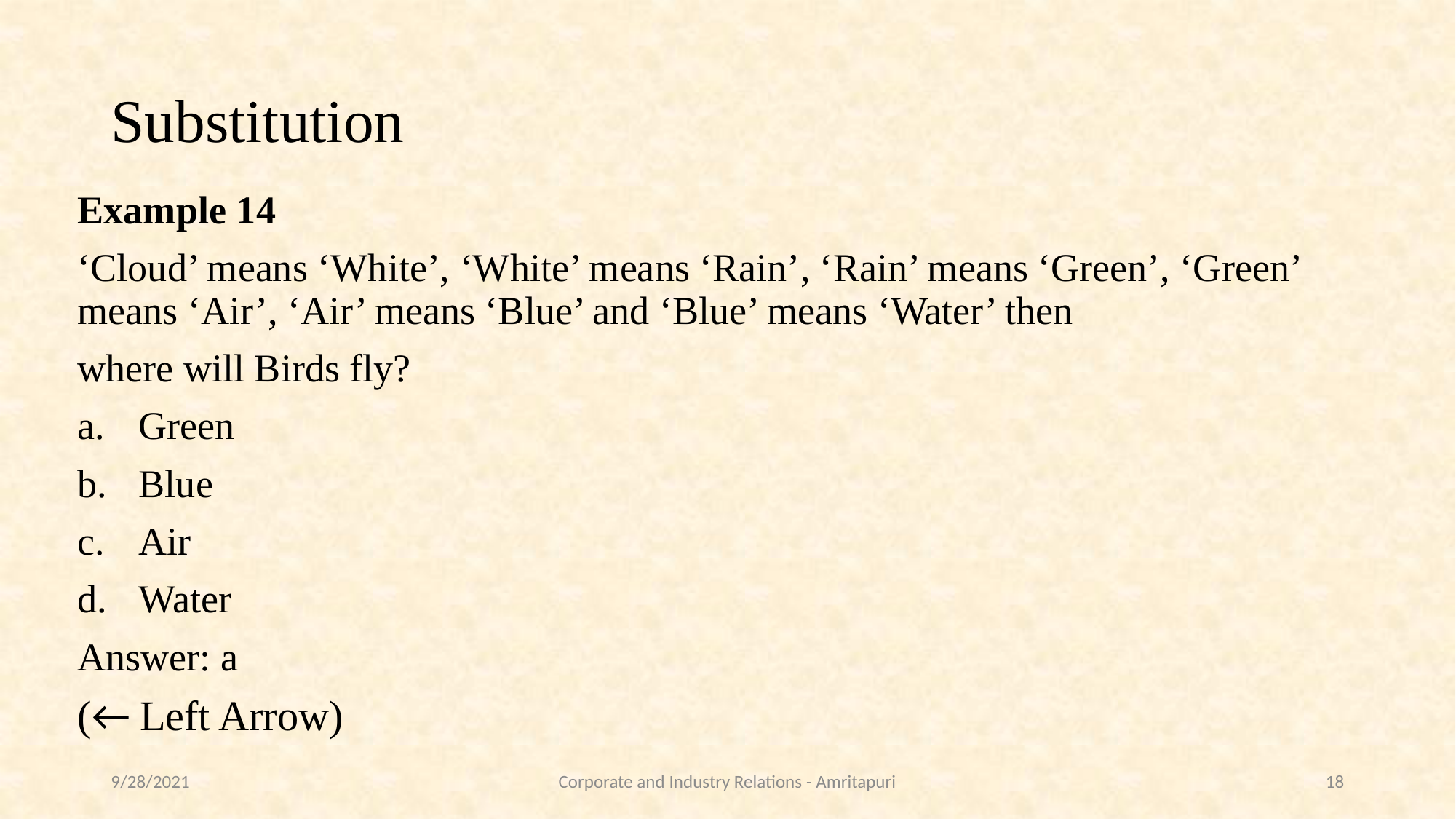

# Substitution
Example 14
‘Cloud’ means ‘White’, ‘White’ means ‘Rain’, ‘Rain’ means ‘Green’, ‘Green’ means ‘Air’, ‘Air’ means ‘Blue’ and ‘Blue’ means ‘Water’ then
where will Birds fly?
Green
Blue
Air
Water
Answer: a
(← Left Arrow)

9/28/2021
Corporate and Industry Relations - Amritapuri
18